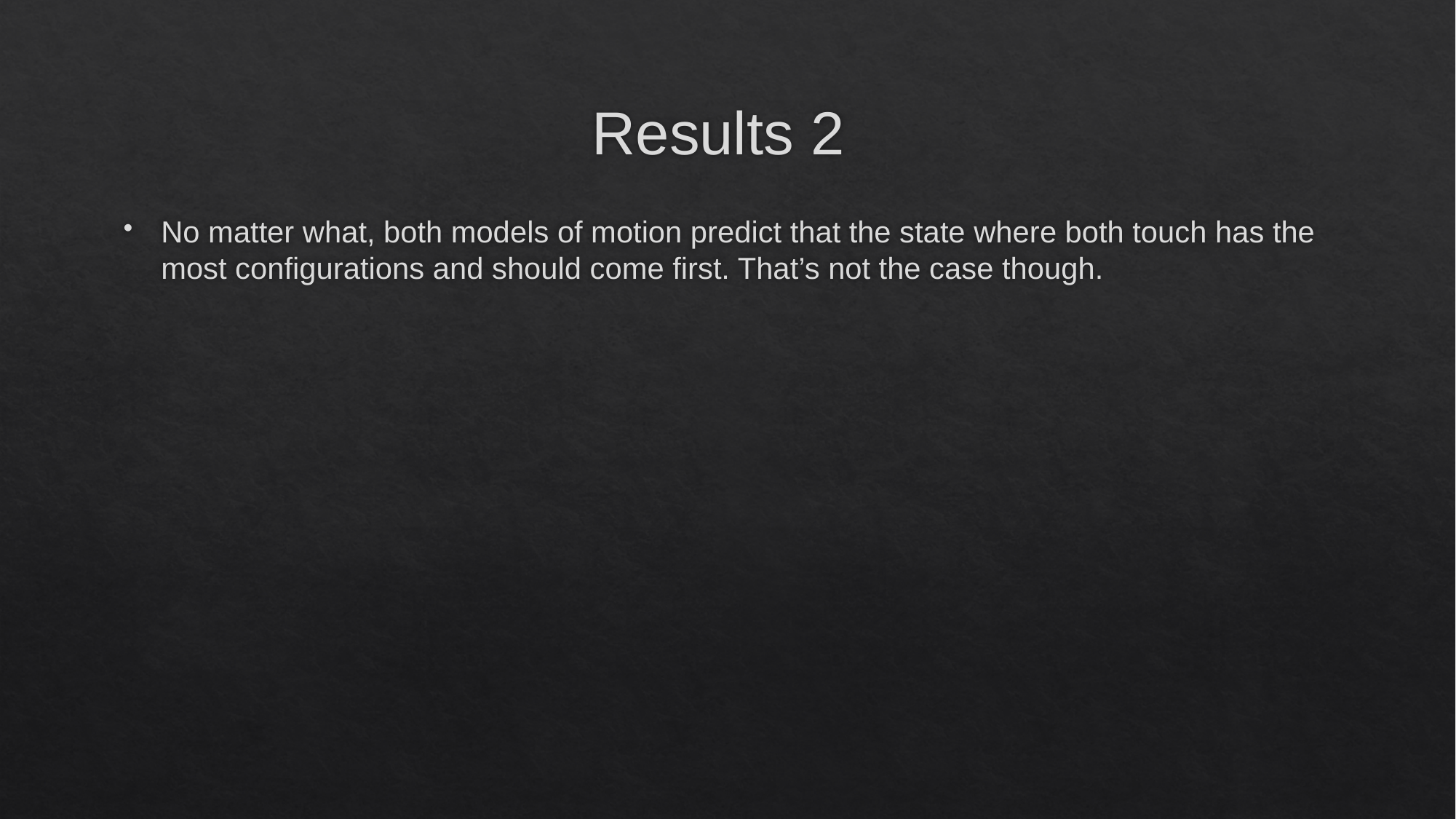

# Results 2
No matter what, both models of motion predict that the state where both touch has the most configurations and should come first. That’s not the case though.